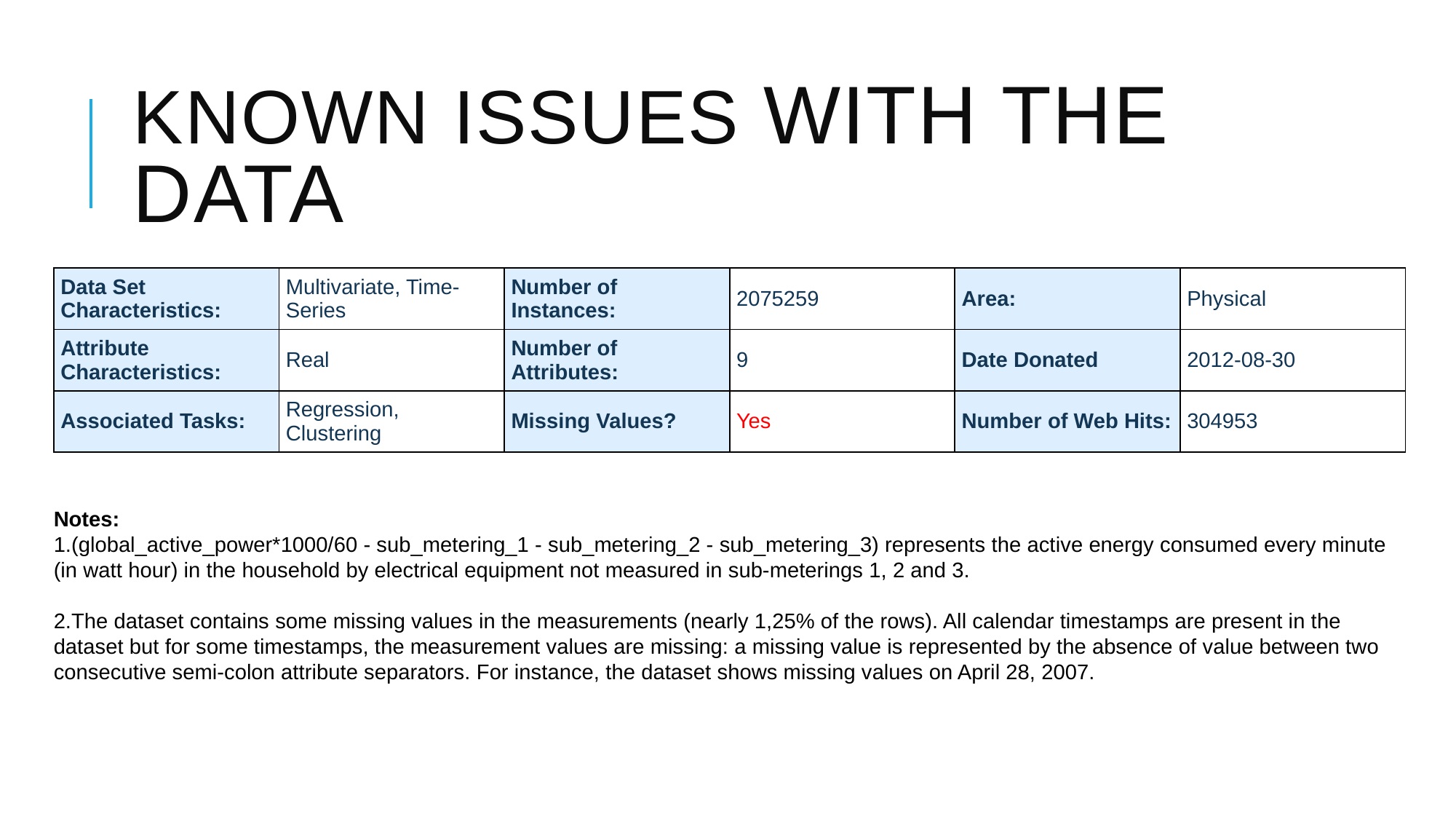

# known issues with the DATA
| Data Set Characteristics: | Multivariate, Time-Series | Number of Instances: | 2075259 | Area: | Physical |
| --- | --- | --- | --- | --- | --- |
| Attribute Characteristics: | Real | Number of Attributes: | 9 | Date Donated | 2012-08-30 |
| Associated Tasks: | Regression, Clustering | Missing Values? | Yes | Number of Web Hits: | 304953 |
Notes:
1.(global_active_power*1000/60 - sub_metering_1 - sub_metering_2 - sub_metering_3) represents the active energy consumed every minute (in watt hour) in the household by electrical equipment not measured in sub-meterings 1, 2 and 3.
2.The dataset contains some missing values in the measurements (nearly 1,25% of the rows). All calendar timestamps are present in the dataset but for some timestamps, the measurement values are missing: a missing value is represented by the absence of value between two consecutive semi-colon attribute separators. For instance, the dataset shows missing values on April 28, 2007.